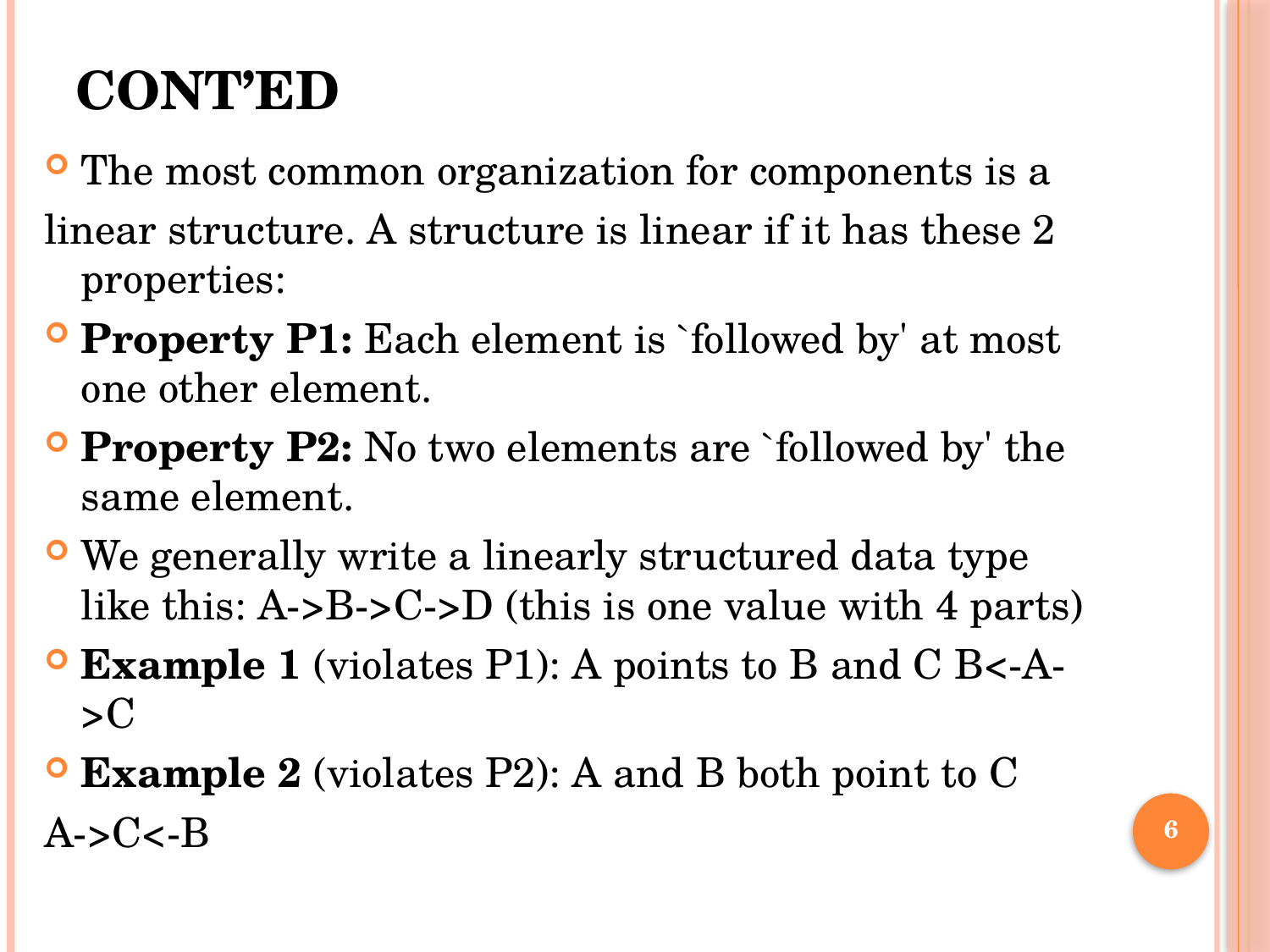

# Cont’ed
The most common organization for components is a
linear structure. A structure is linear if it has these 2 properties:
Property P1: Each element is `followed by' at most one other element.
Property P2: No two elements are `followed by' the same element.
We generally write a linearly structured data type like this: A->B->C->D (this is one value with 4 parts)
Example 1 (violates P1): A points to B and C B<-A->C
Example 2 (violates P2): A and B both point to C
A->C<-B
6